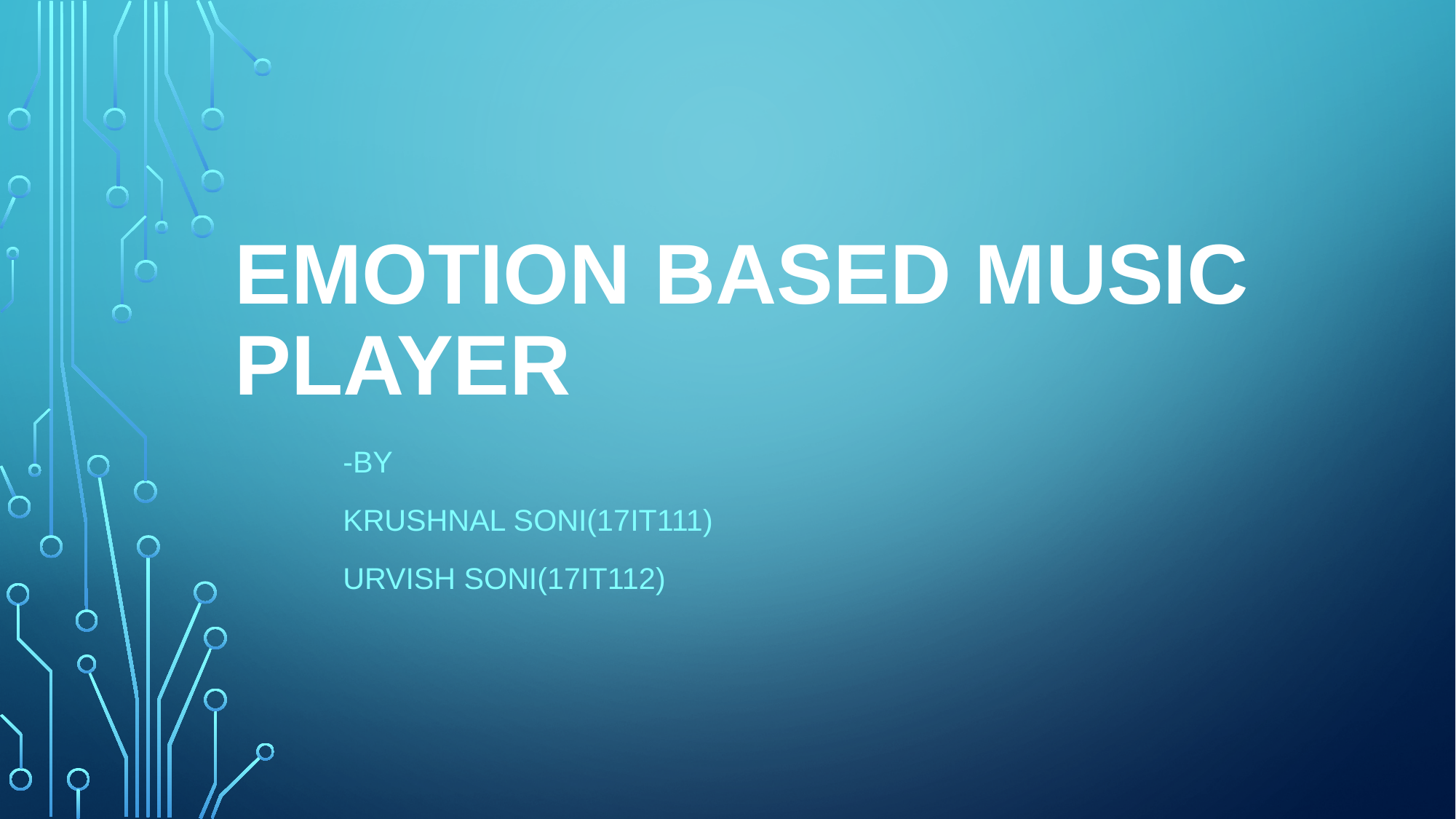

# Emotion based music player
						-By
						Krushnal Soni(17it111)
						urvish soni(17it112)